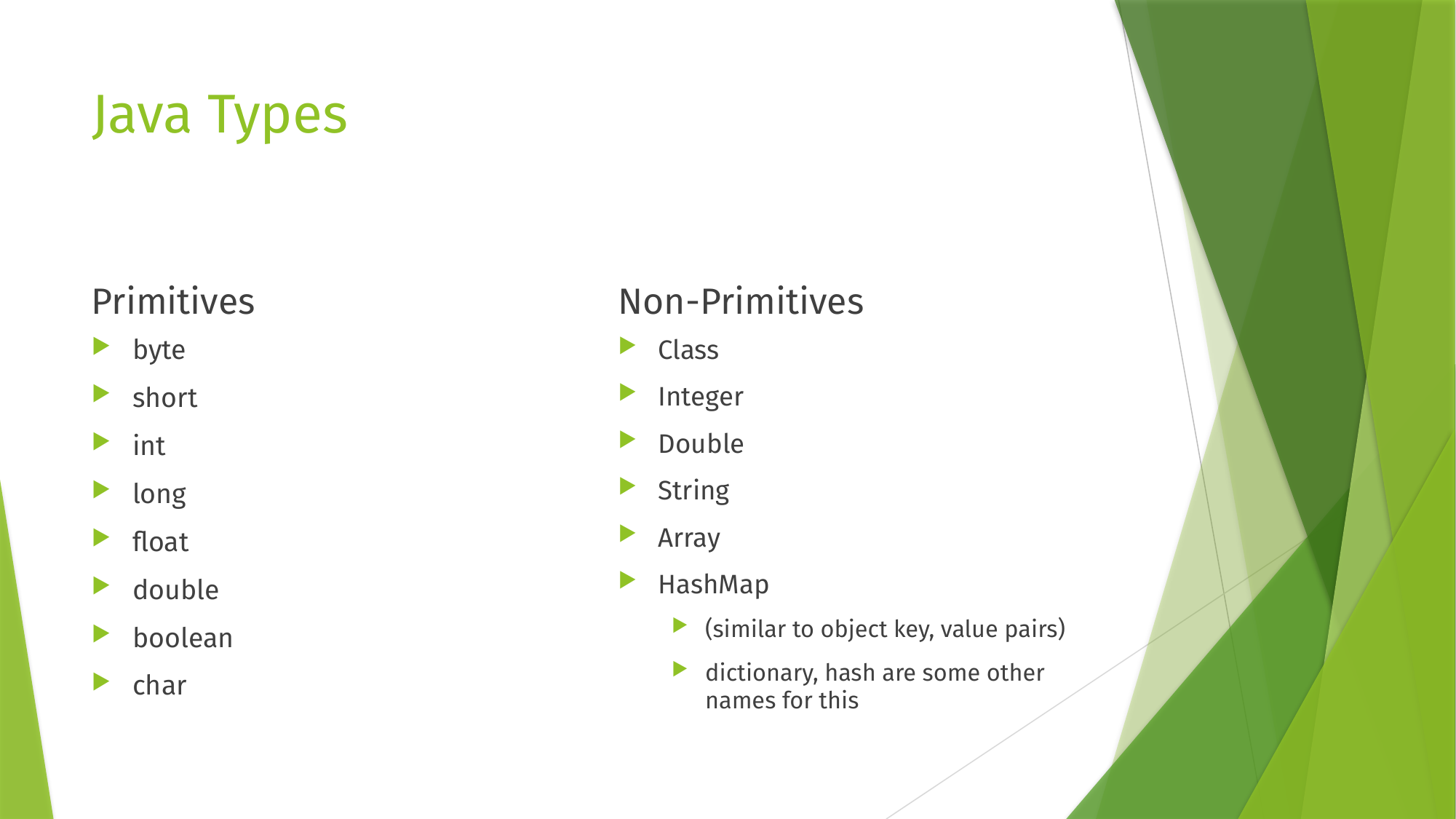

# Java Types
Primitives
Non-Primitives
byte
short
int
long
float
double
boolean
char
Class
Integer
Double
String
Array
HashMap
(similar to object key, value pairs)
dictionary, hash are some other names for this